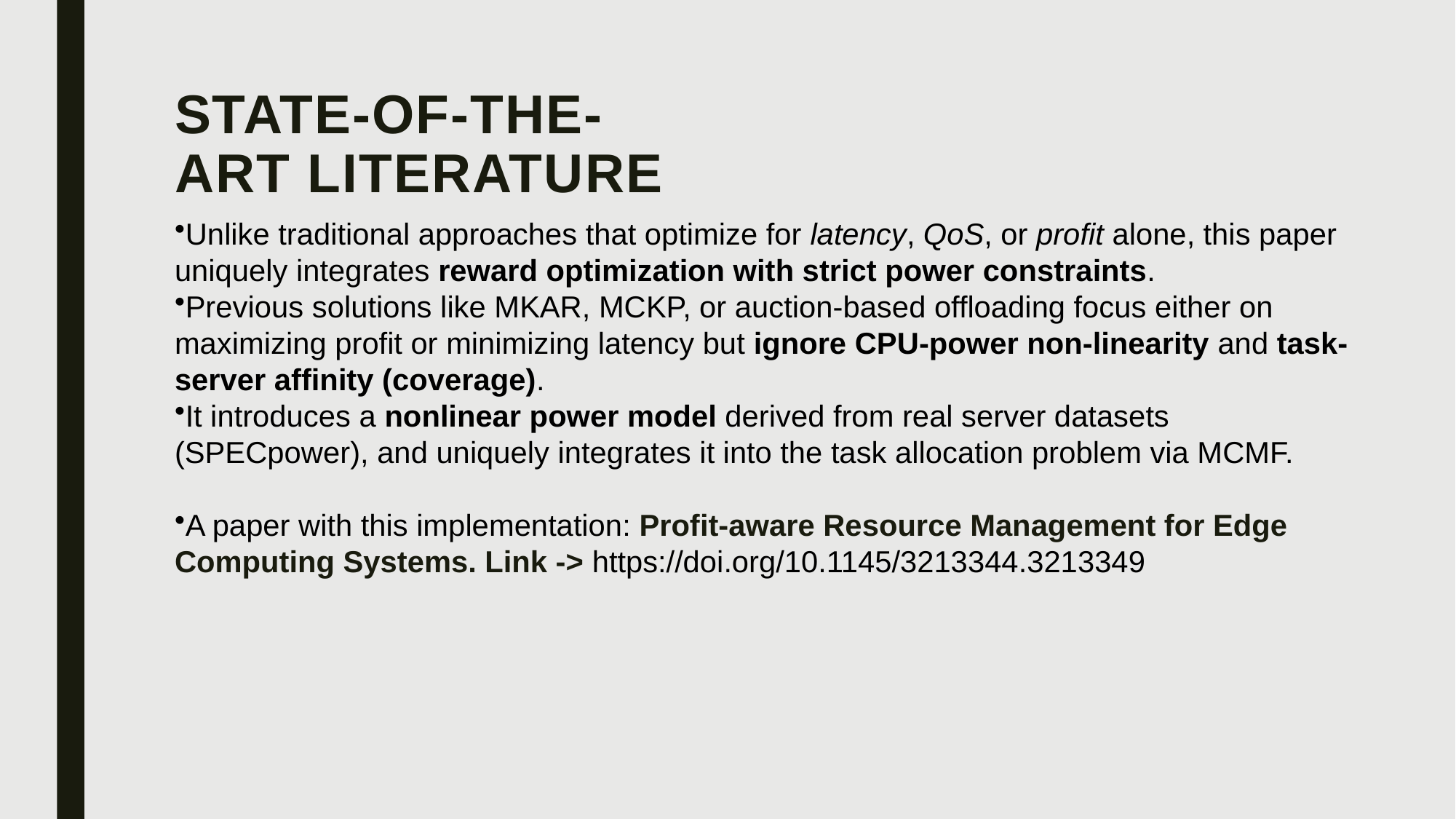

# State-of-the-Art Literature
Unlike traditional approaches that optimize for latency, QoS, or profit alone, this paper uniquely integrates reward optimization with strict power constraints.
Previous solutions like MKAR, MCKP, or auction-based offloading focus either on maximizing profit or minimizing latency but ignore CPU-power non-linearity and task-server affinity (coverage).
It introduces a nonlinear power model derived from real server datasets (SPECpower), and uniquely integrates it into the task allocation problem via MCMF.

A paper with this implementation: Profit-aware Resource Management for Edge Computing Systems. Link -> https://doi.org/10.1145/3213344.3213349